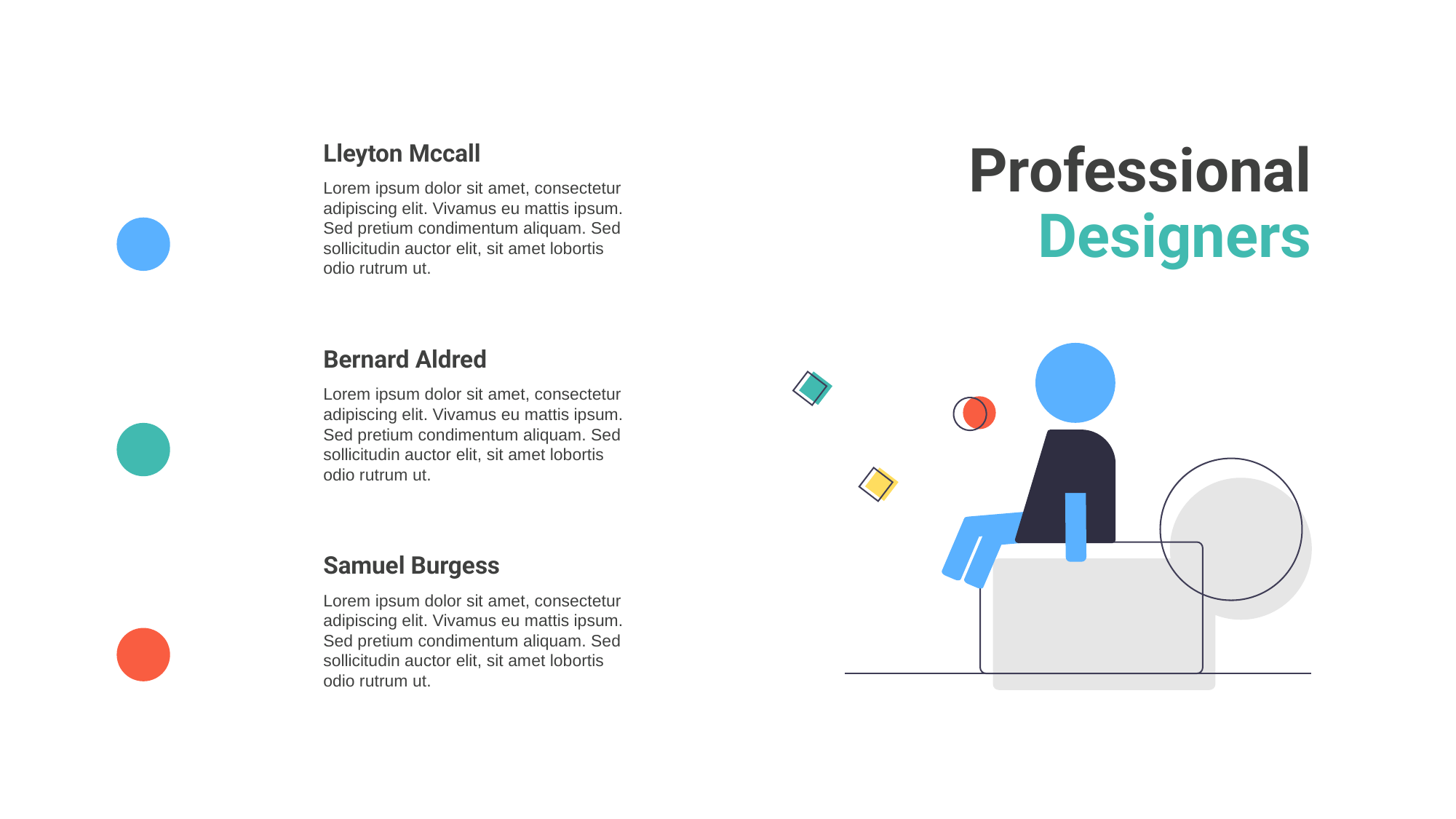

Professional
Designers

Lleyton Mccall
Lorem ipsum dolor sit amet, consectetur adipiscing elit. Vivamus eu mattis ipsum. Sed pretium condimentum aliquam. Sed sollicitudin auctor elit, sit amet lobortis odio rutrum ut.

Bernard Aldred
Lorem ipsum dolor sit amet, consectetur adipiscing elit. Vivamus eu mattis ipsum. Sed pretium condimentum aliquam. Sed sollicitudin auctor elit, sit amet lobortis odio rutrum ut.

Samuel Burgess
Lorem ipsum dolor sit amet, consectetur adipiscing elit. Vivamus eu mattis ipsum. Sed pretium condimentum aliquam. Sed sollicitudin auctor elit, sit amet lobortis odio rutrum ut.